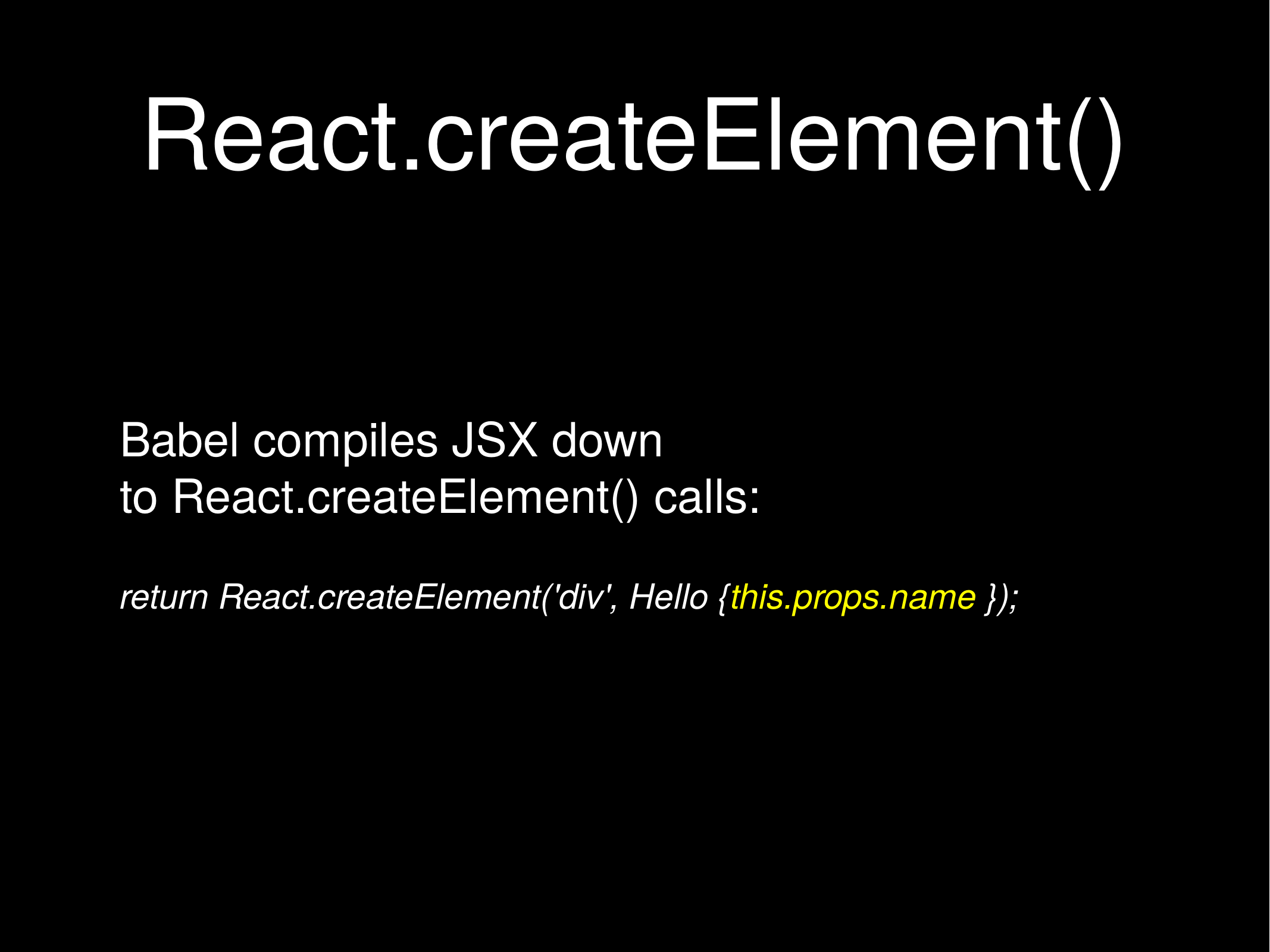

# React.createElement()
Babel compiles JSX down to React.createElement() calls:
return React.createElement('div', Hello {this.props.name });